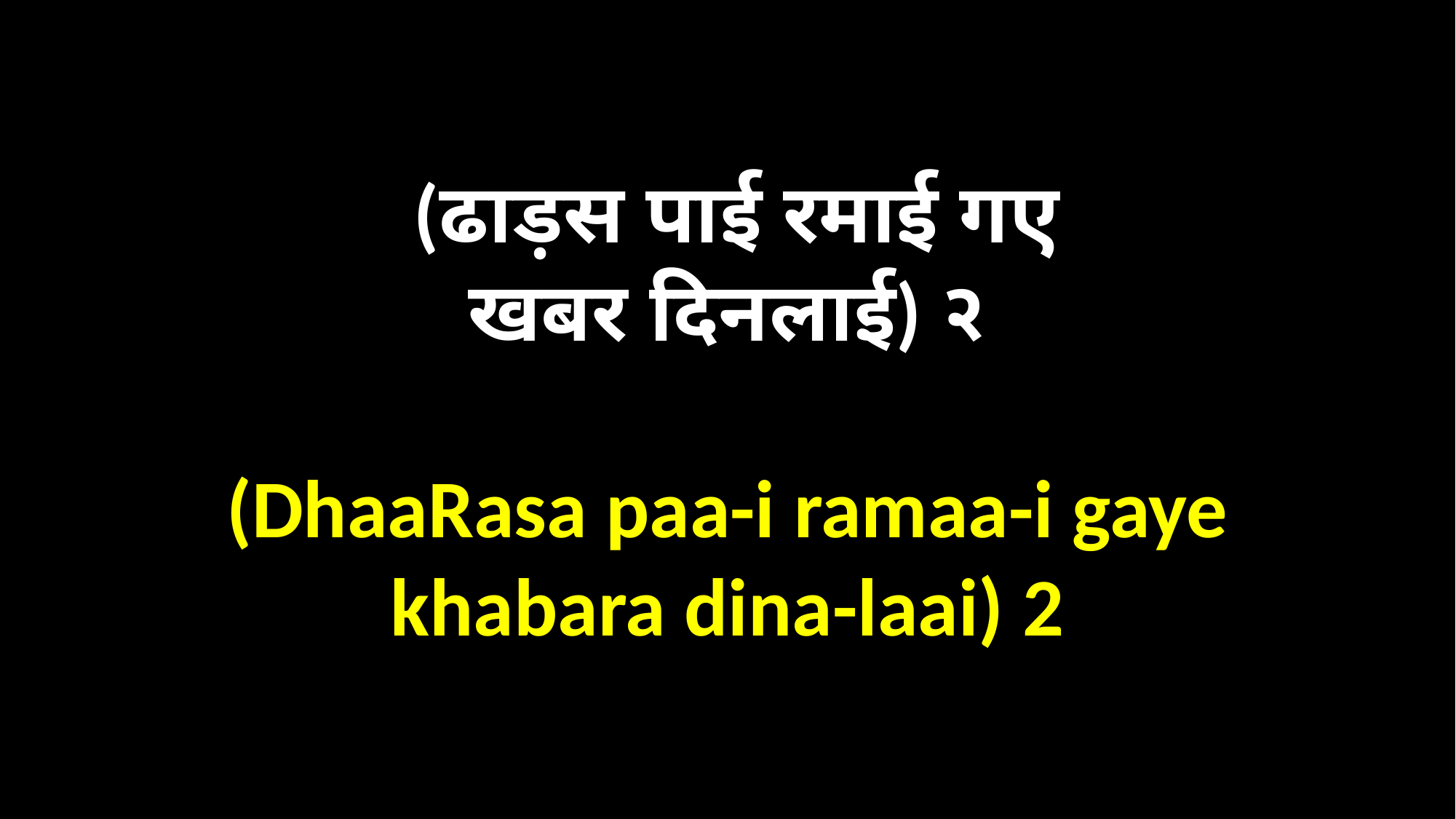

(ढाड़स पाई रमाई गए
खबर दिनलाई) २

(DhaaRasa paa-i ramaa-i gaye
khabara dina-laai) 2